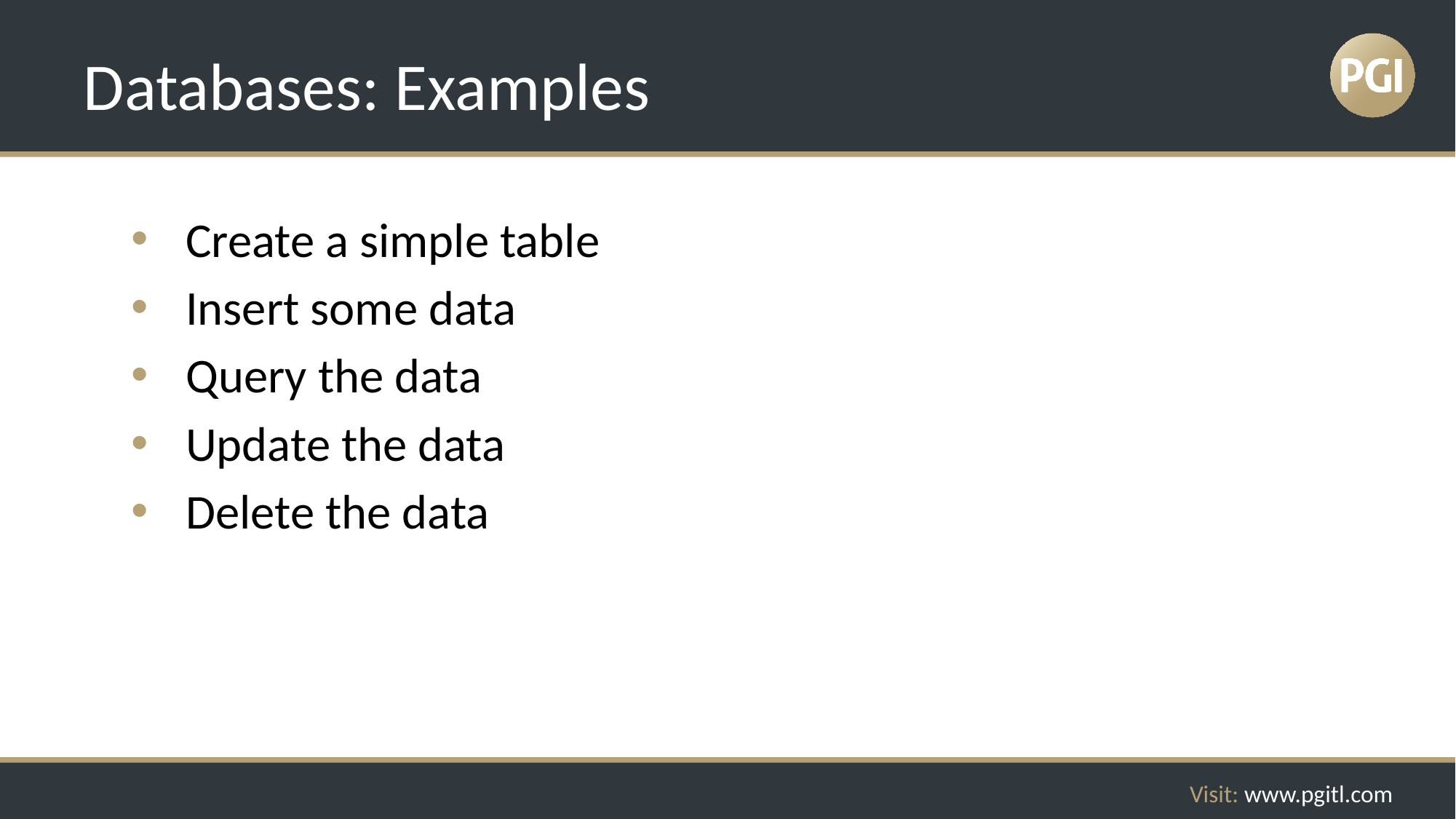

# Databases: Examples
Create a simple table
Insert some data
Query the data
Update the data
Delete the data